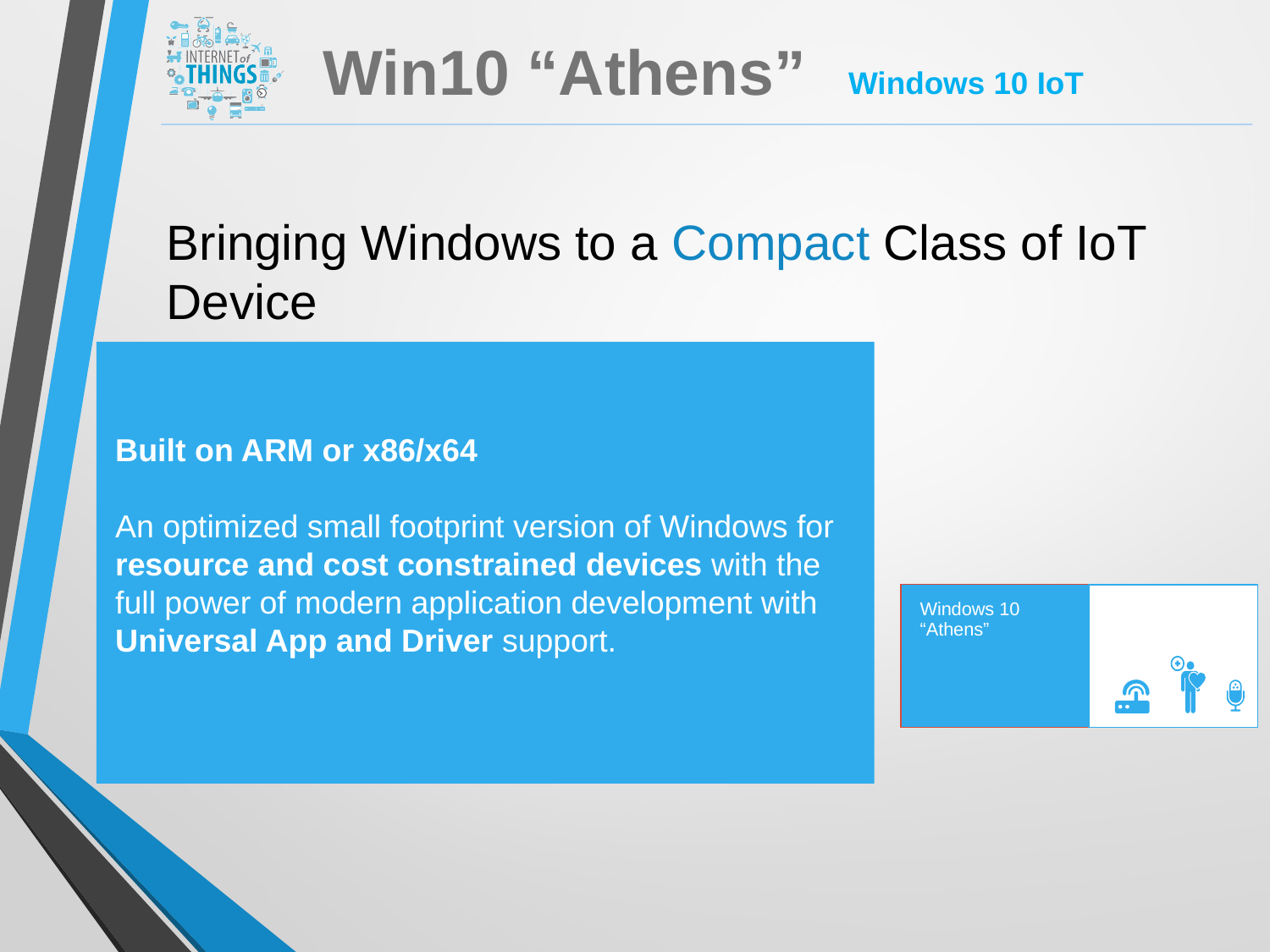

Win10 “Athens”
Bringing Windows to a Compact Class of IoT Device
Built on ARM or x86/x64

An optimized small footprint version of Windows for resource and cost constrained devices with the full power of modern application development with Universal App and Driver support.

Windows 10 “Athens”